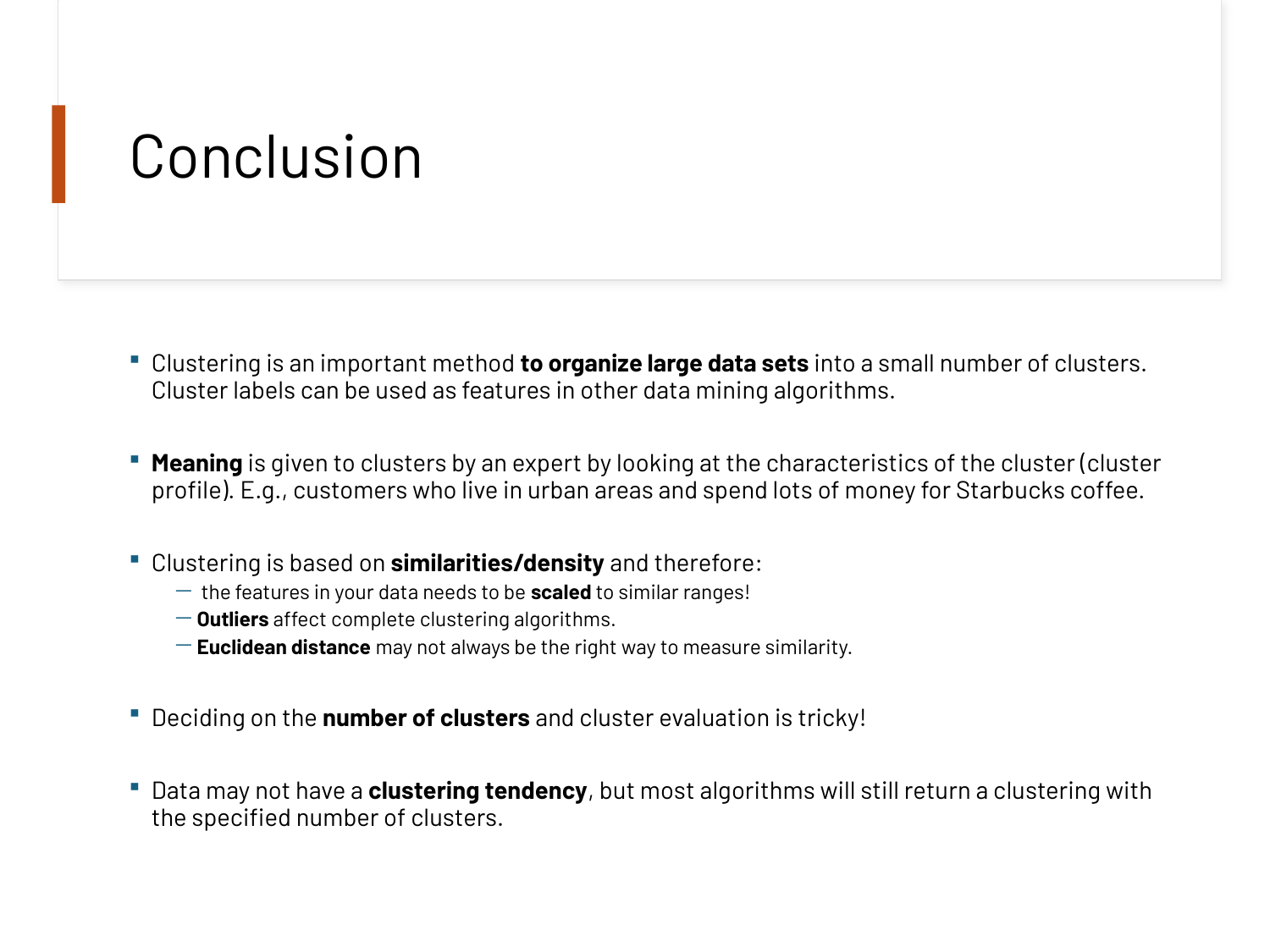

# Conclusion

Clustering is an important method to organize large data sets into a small number of clusters. Cluster labels can be used as features in other data mining algorithms.

Meaning is given to clusters by an expert by looking at the characteristics of the cluster (cluster profile). E.g., customers who live in urban areas and spend lots of money for Starbucks coffee.

Clustering is based on similarities/density and therefore:
 the features in your data needs to be scaled to similar ranges!
Outliers affect complete clustering algorithms.
Euclidean distance may not always be the right way to measure similarity.

Deciding on the number of clusters and cluster evaluation is tricky!

Data may not have a clustering tendency, but most algorithms will still return a clustering with the specified number of clusters.